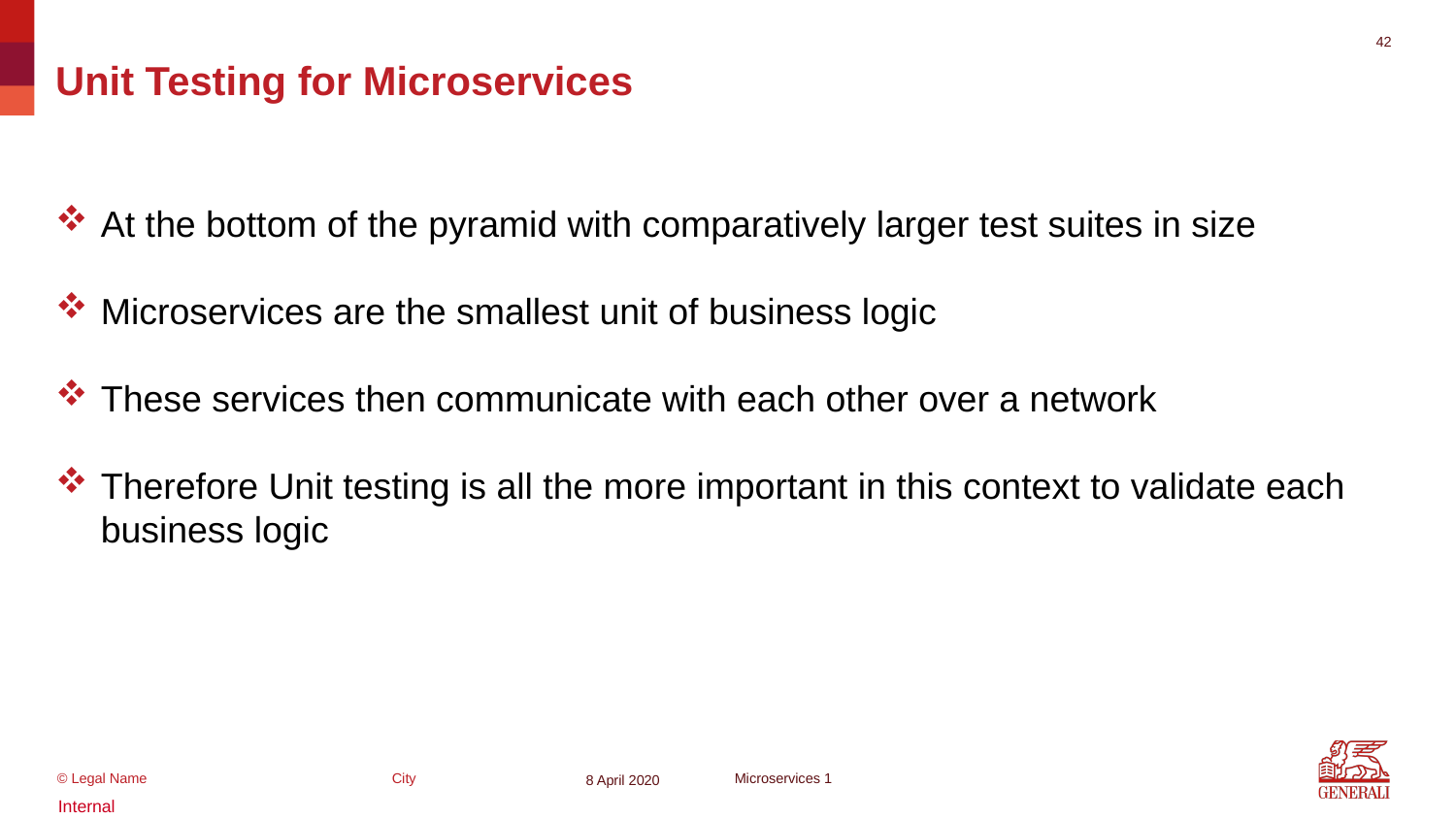

42
# Unit Testing for Microservices

At the bottom of the pyramid with comparatively larger test suites in size

Microservices are the smallest unit of business logic

These services then communicate with each other over a network

Therefore Unit testing is all the more important in this context to validate each business logic
8 April 2020
Microservices 1